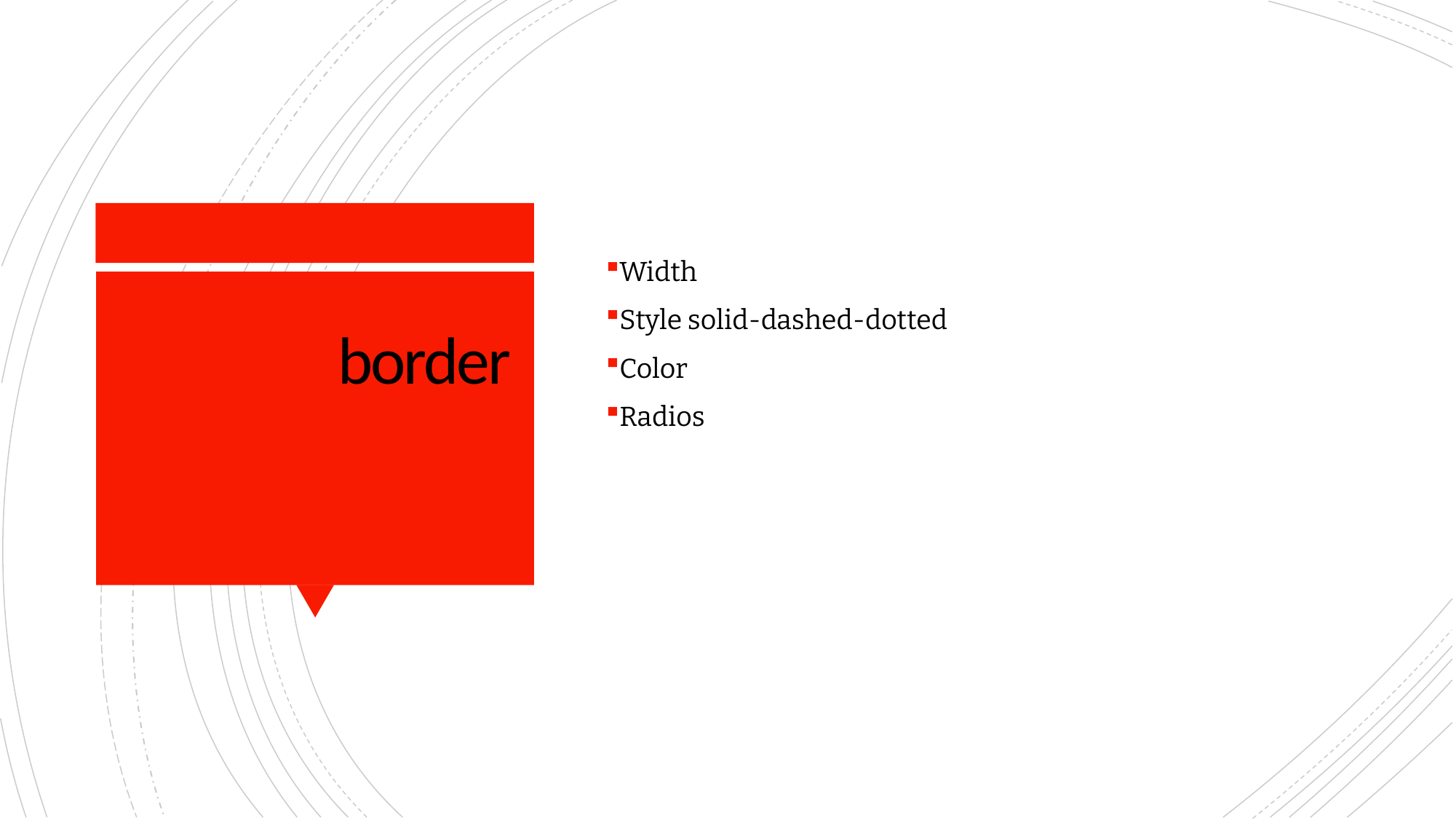

# border
Width
Style solid-dashed-dotted
Color
Radios